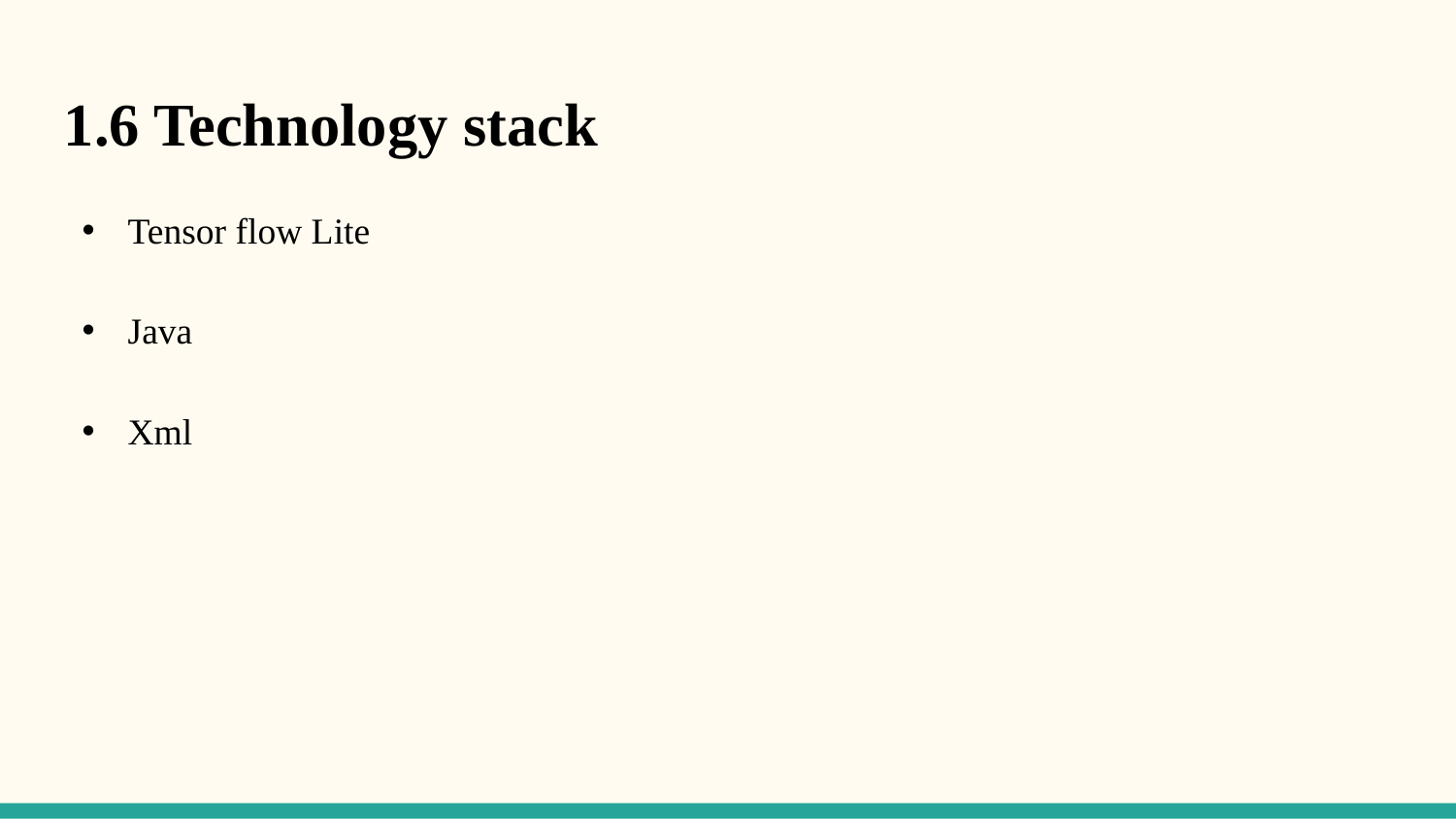

1.6 Technology stack
Tensor flow Lite

Java

Xml